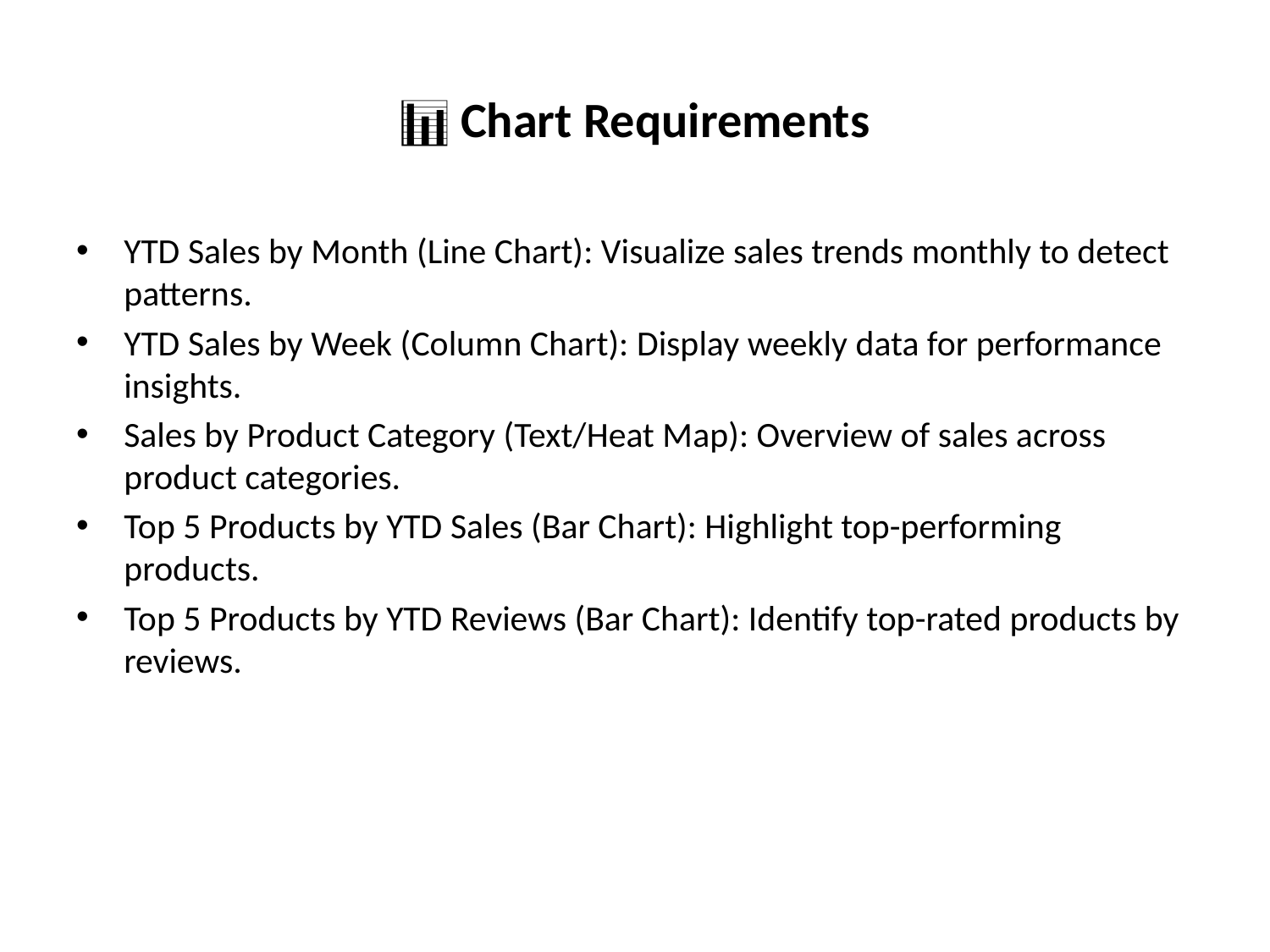

# 📊 Chart Requirements
YTD Sales by Month (Line Chart): Visualize sales trends monthly to detect patterns.
YTD Sales by Week (Column Chart): Display weekly data for performance insights.
Sales by Product Category (Text/Heat Map): Overview of sales across product categories.
Top 5 Products by YTD Sales (Bar Chart): Highlight top-performing products.
Top 5 Products by YTD Reviews (Bar Chart): Identify top-rated products by reviews.